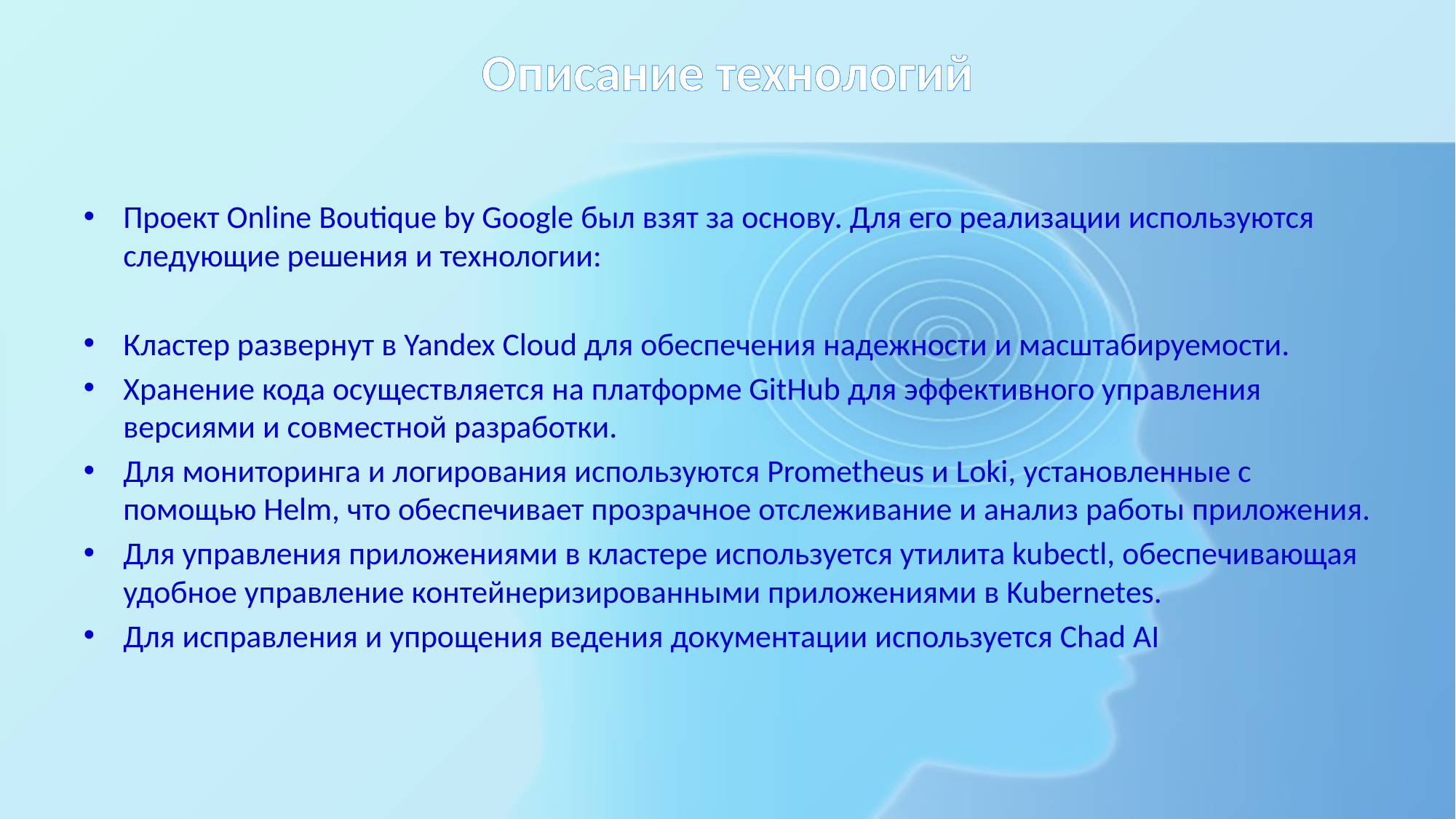

# Описание технологий
Проект Online Boutique by Google был взят за основу. Для его реализации используются следующие решения и технологии:

Кластер развернут в Yandex Cloud для обеспечения надежности и масштабируемости.
Хранение кода осуществляется на платформе GitHub для эффективного управления версиями и совместной разработки.
Для мониторинга и логирования используются Prometheus и Loki, установленные с помощью Helm, что обеспечивает прозрачное отслеживание и анализ работы приложения.
Для управления приложениями в кластере используется утилита kubectl, обеспечивающая удобное управление контейнеризированными приложениями в Kubernetes.
Для исправления и упрощения ведения документации используется Chad AI